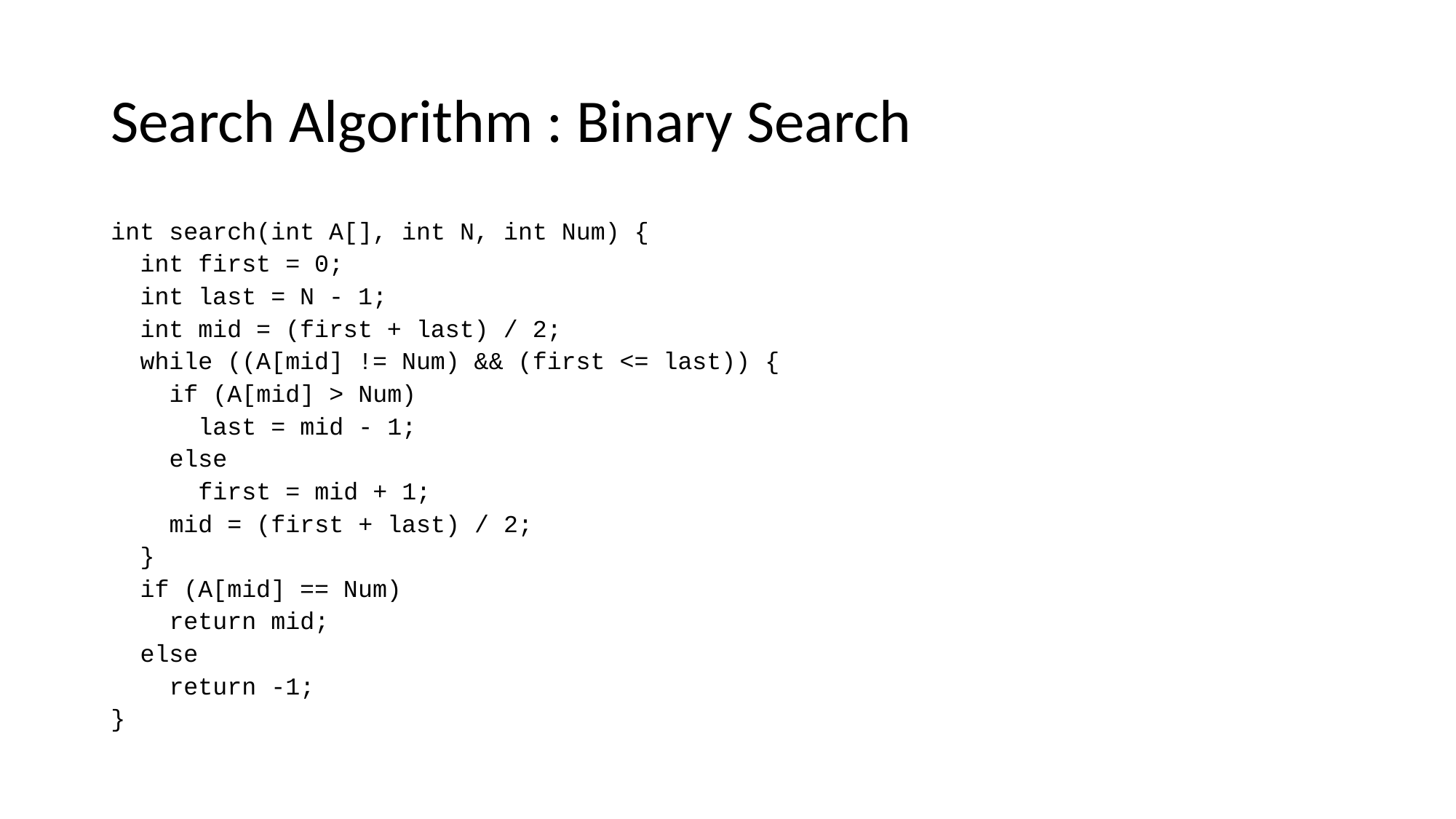

# Search Algorithm : Binary Search
int search(int A[], int N, int Num) {
  int first = 0;
  int last = N - 1;
  int mid = (first + last) / 2;
  while ((A[mid] != Num) && (first <= last)) {
    if (A[mid] > Num)
      last = mid - 1;
    else
      first = mid + 1;
    mid = (first + last) / 2;
  }
  if (A[mid] == Num)
    return mid;
  else
    return -1;
}